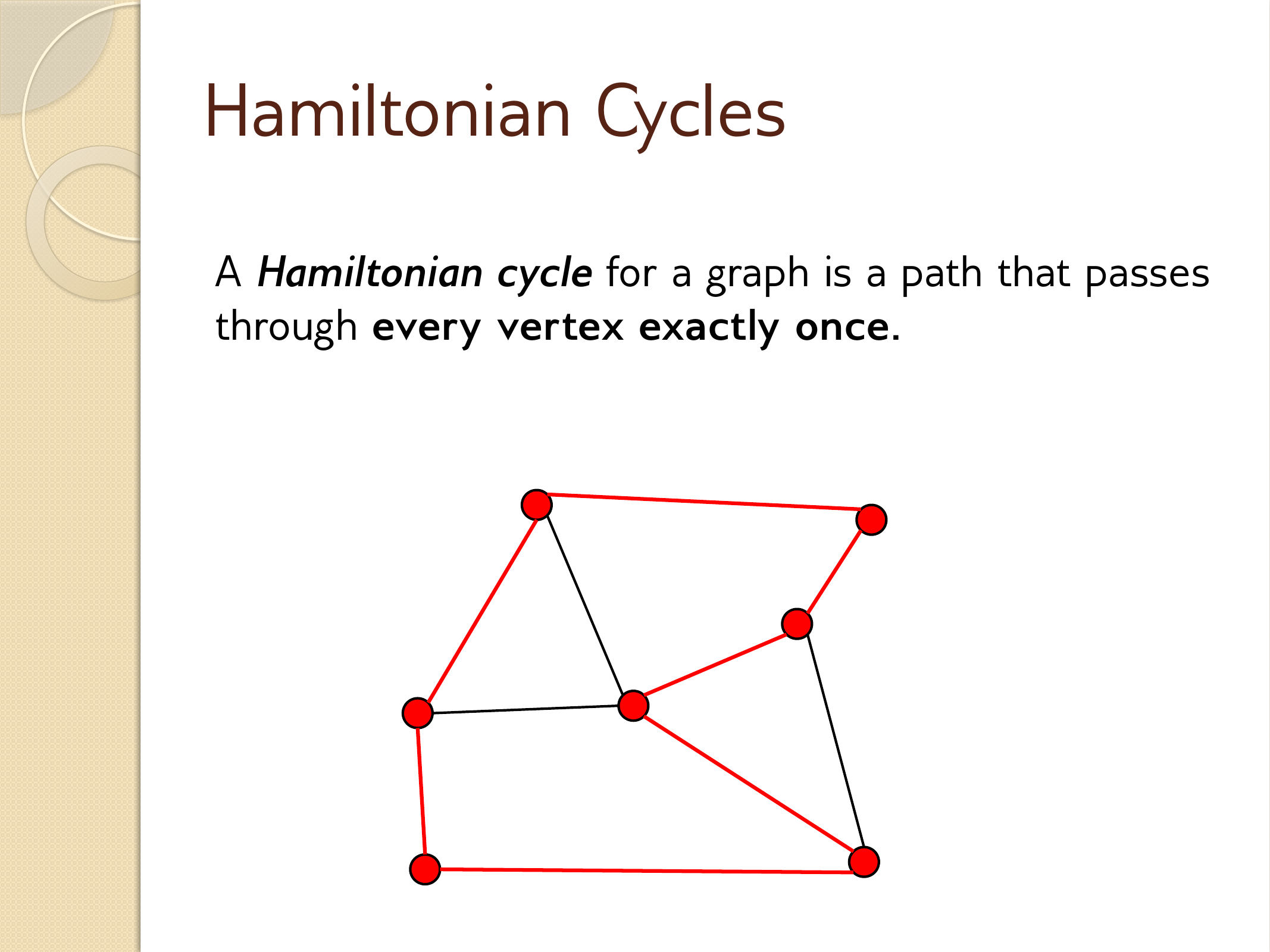

# Hamiltonian Cycles
A Hamiltonian cycle for a graph is a path that passes through every vertex exactly once.